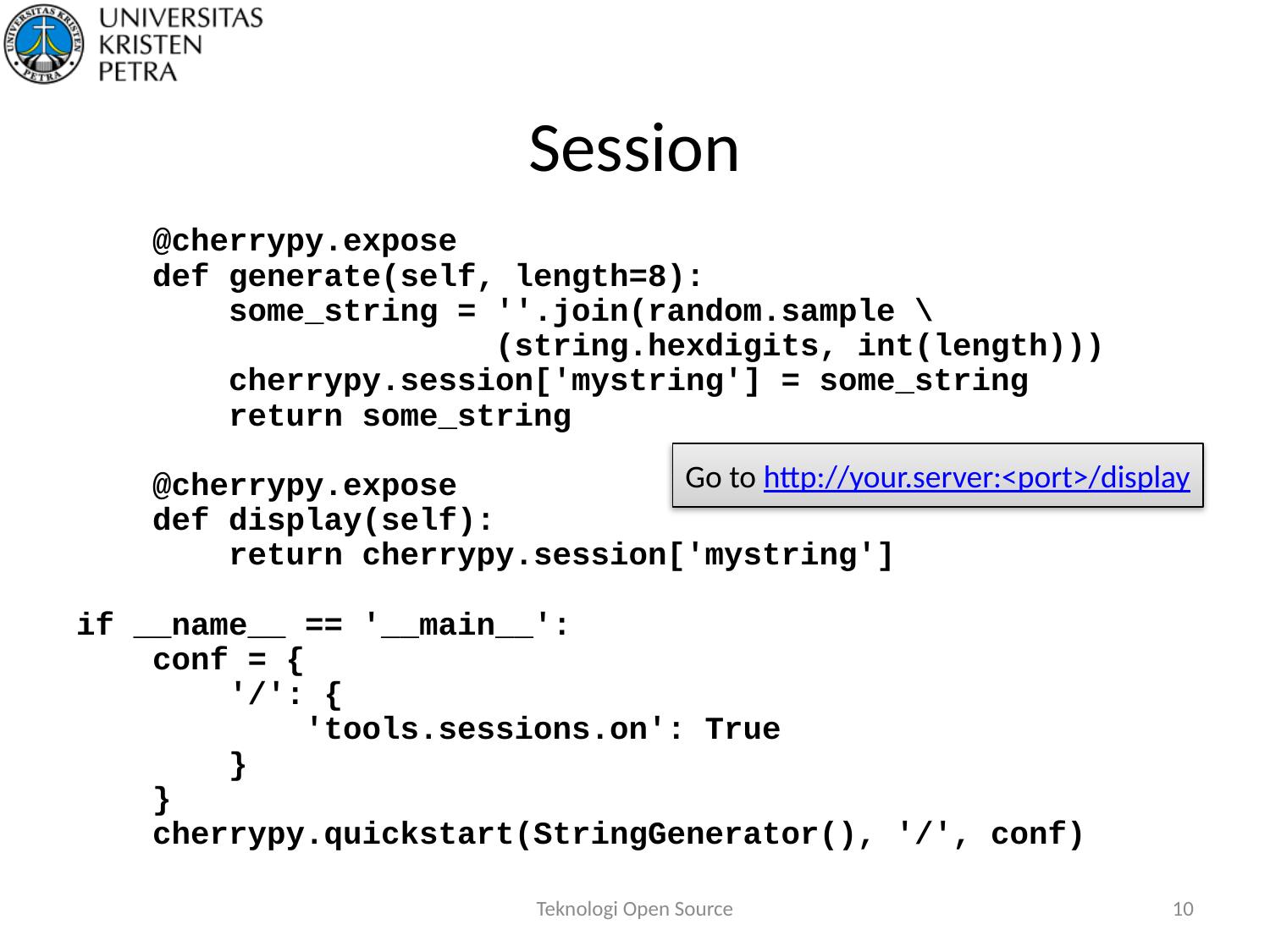

# Session
    @cherrypy.expose
    def generate(self, length=8):
        some_string = ''.join(random.sample \
                      (string.hexdigits, int(length)))
        cherrypy.session['mystring'] = some_string
        return some_string

    @cherrypy.expose
    def display(self):
        return cherrypy.session['mystring']

if __name__ == '__main__':
    conf = {
        '/': {
            'tools.sessions.on': True
        }
    }
    cherrypy.quickstart(StringGenerator(), '/', conf)
Go to http://your.server:<port>/display
Teknologi Open Source
10